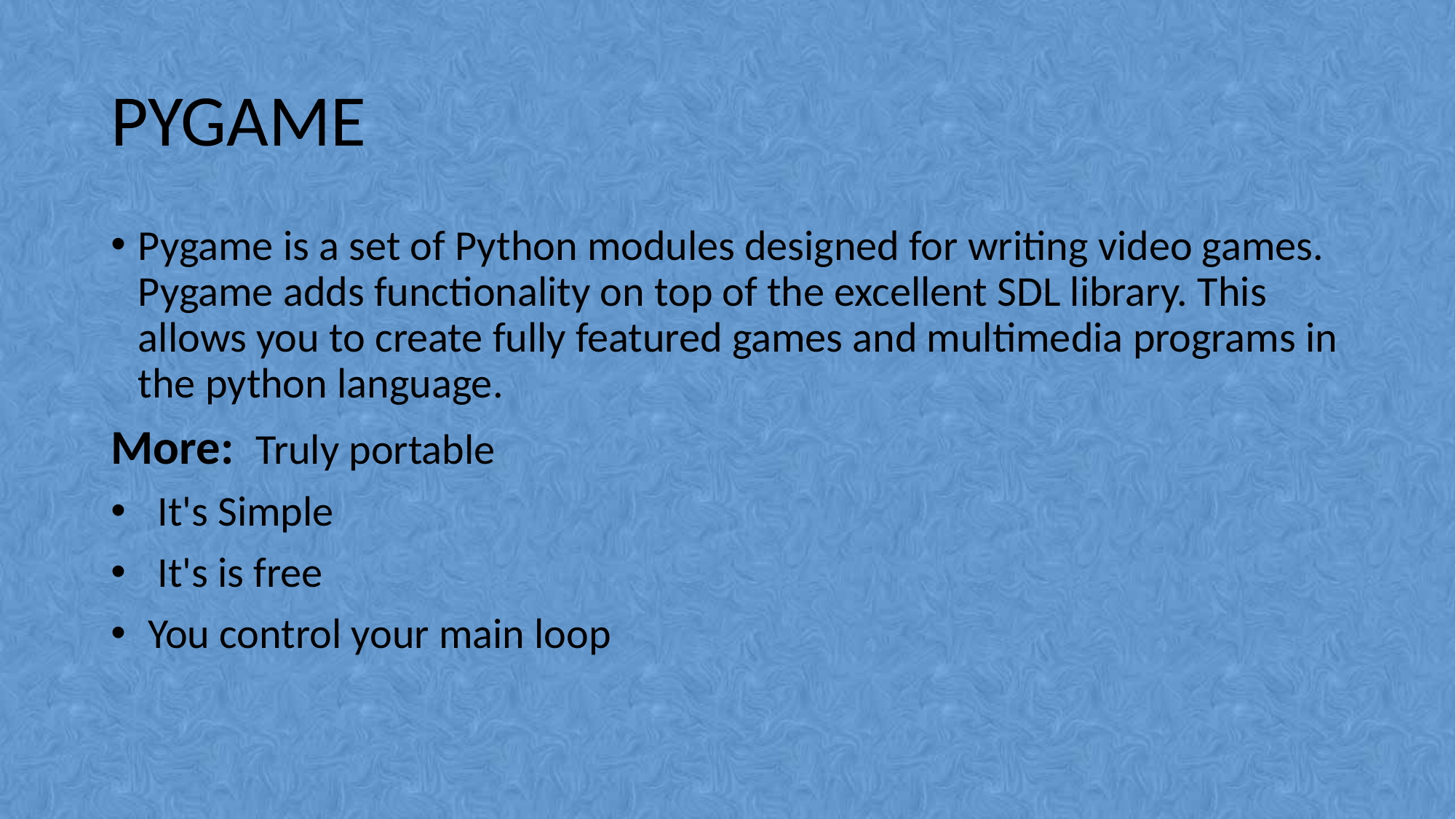

# PYGAME
Pygame is a set of Python modules designed for writing video games. Pygame adds functionality on top of the excellent SDL library. This allows you to create fully featured games and multimedia programs in the python language.
More:  Truly portable
  It's Simple
  It's is free
 You control your main loop